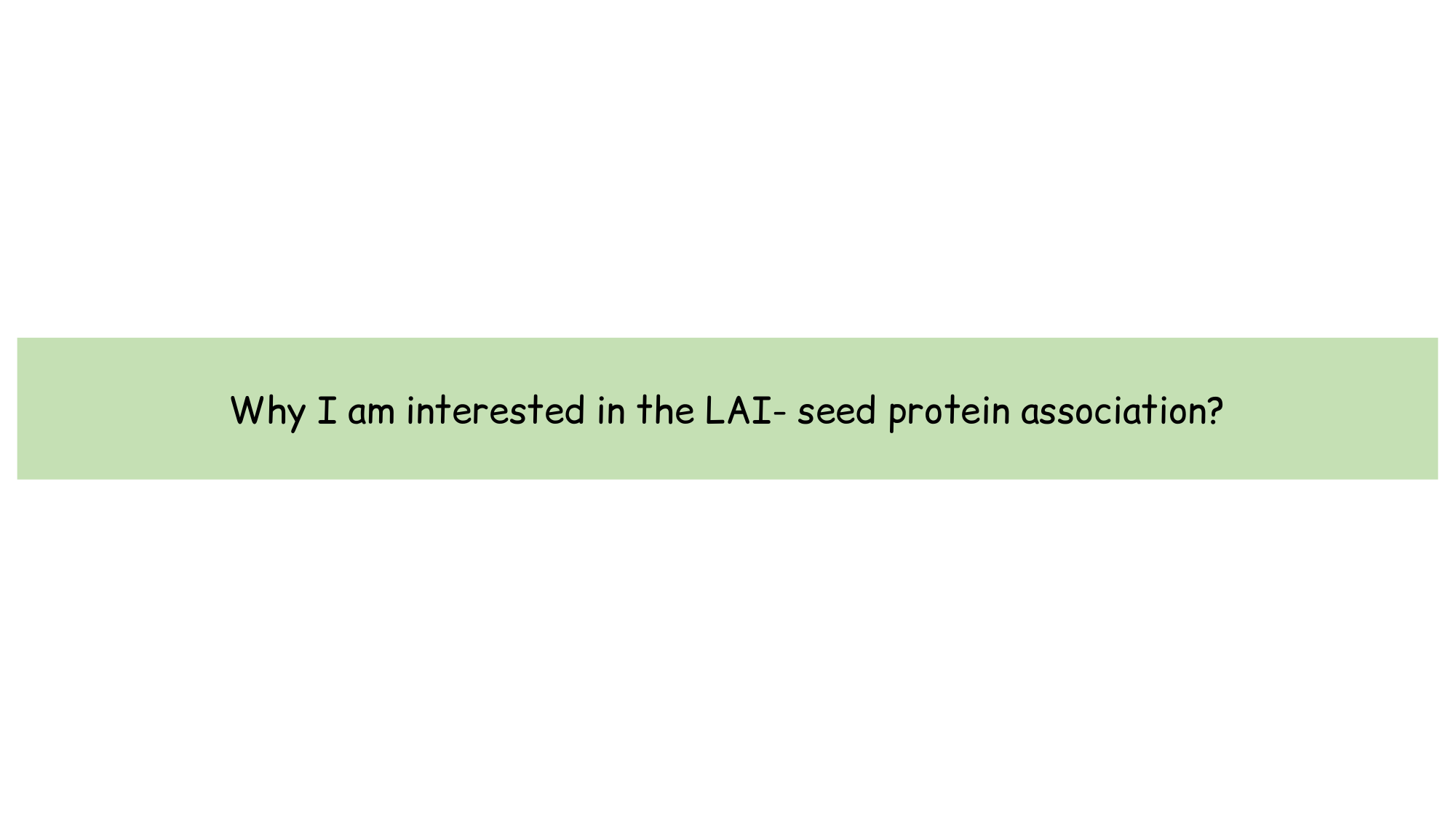

Why I am interested in the LAI- seed protein association?